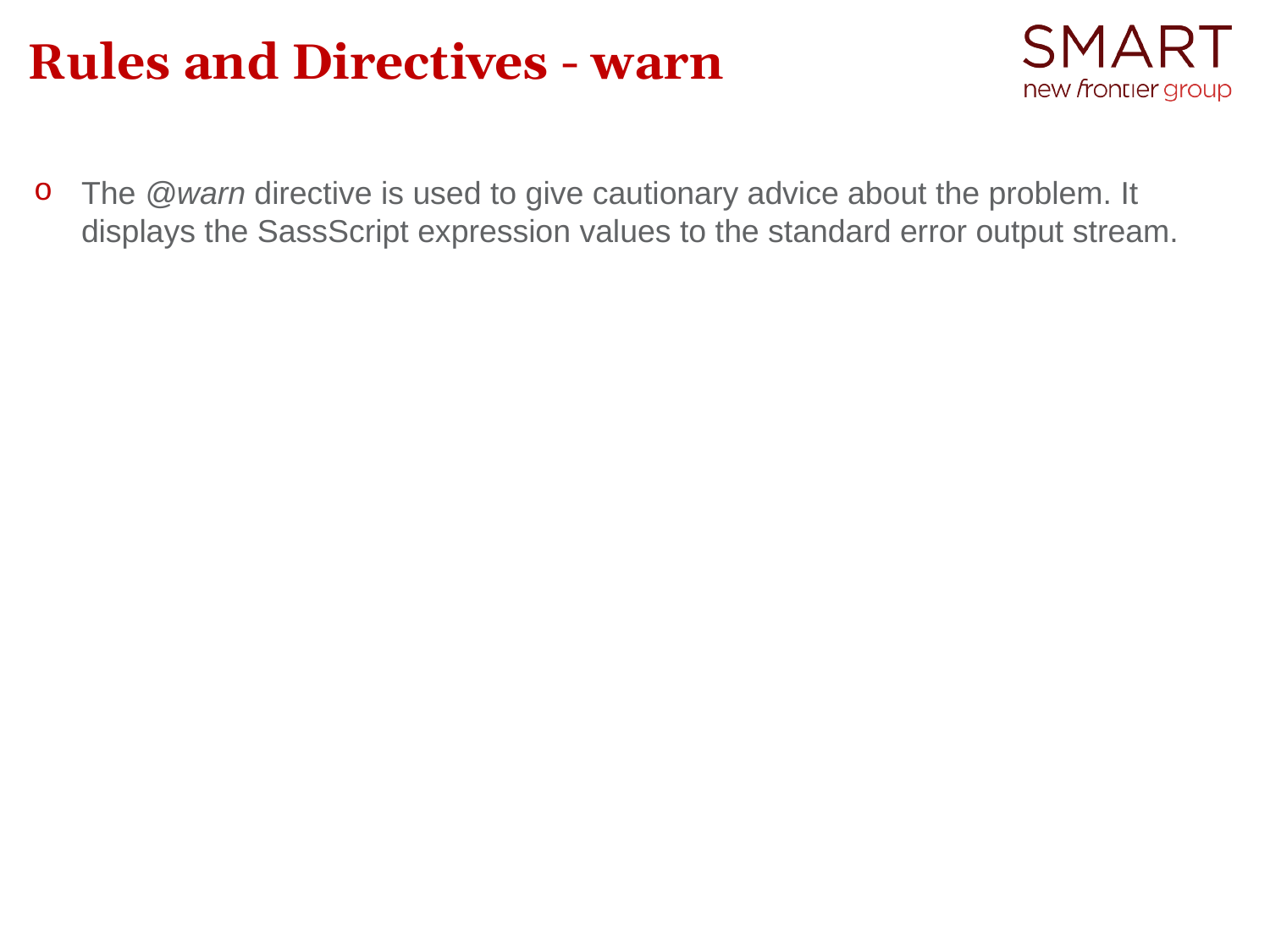

# Rules and Directives - warn
The @warn directive is used to give cautionary advice about the problem. It displays the SassScript expression values to the standard error output stream.